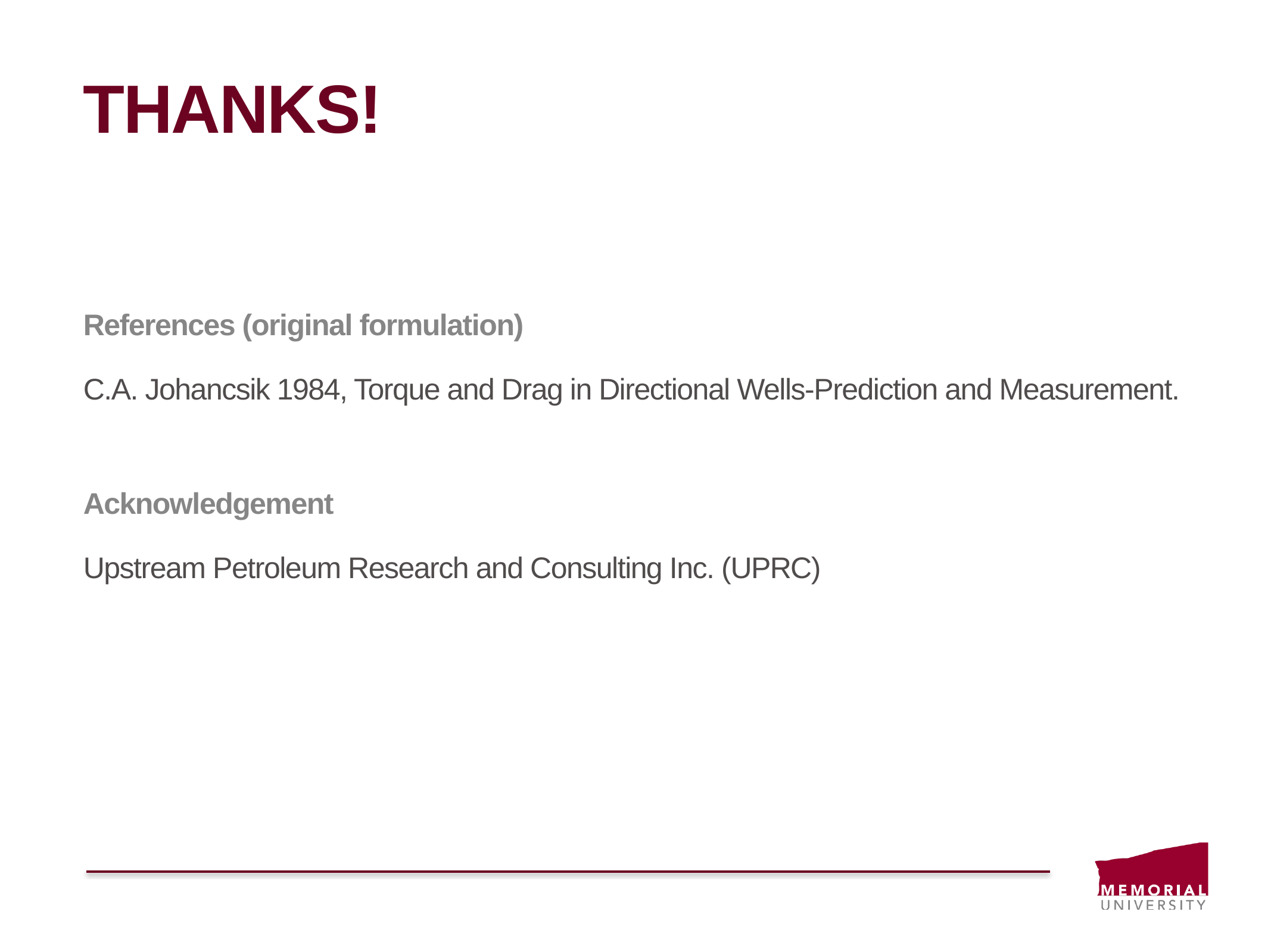

# Thanks!
References (original formulation)
C.A. Johancsik 1984, Torque and Drag in Directional Wells-Prediction and Measurement.

Acknowledgement
Upstream Petroleum Research and Consulting Inc. (UPRC)